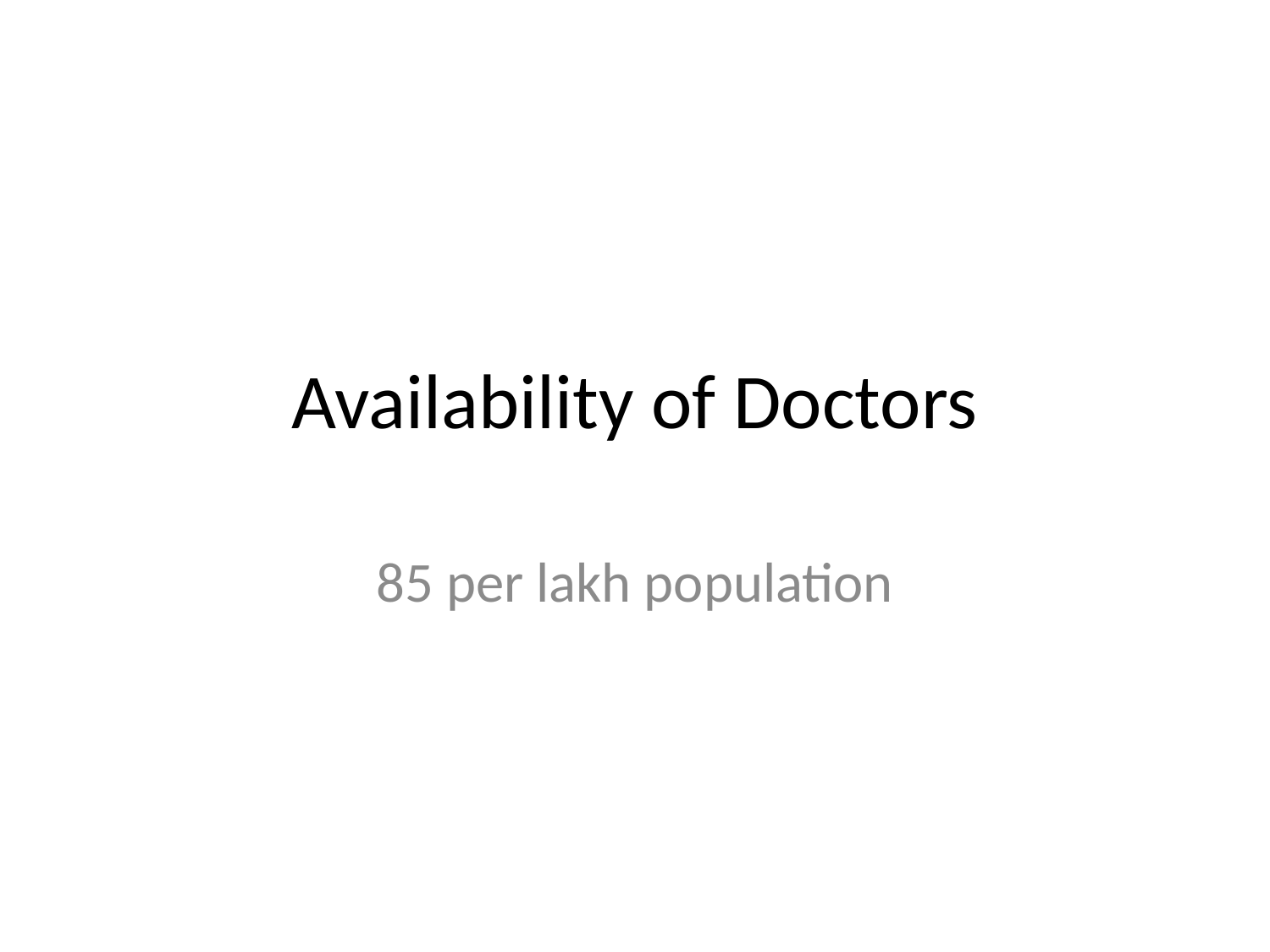

# Availability of Doctors
85 per lakh population